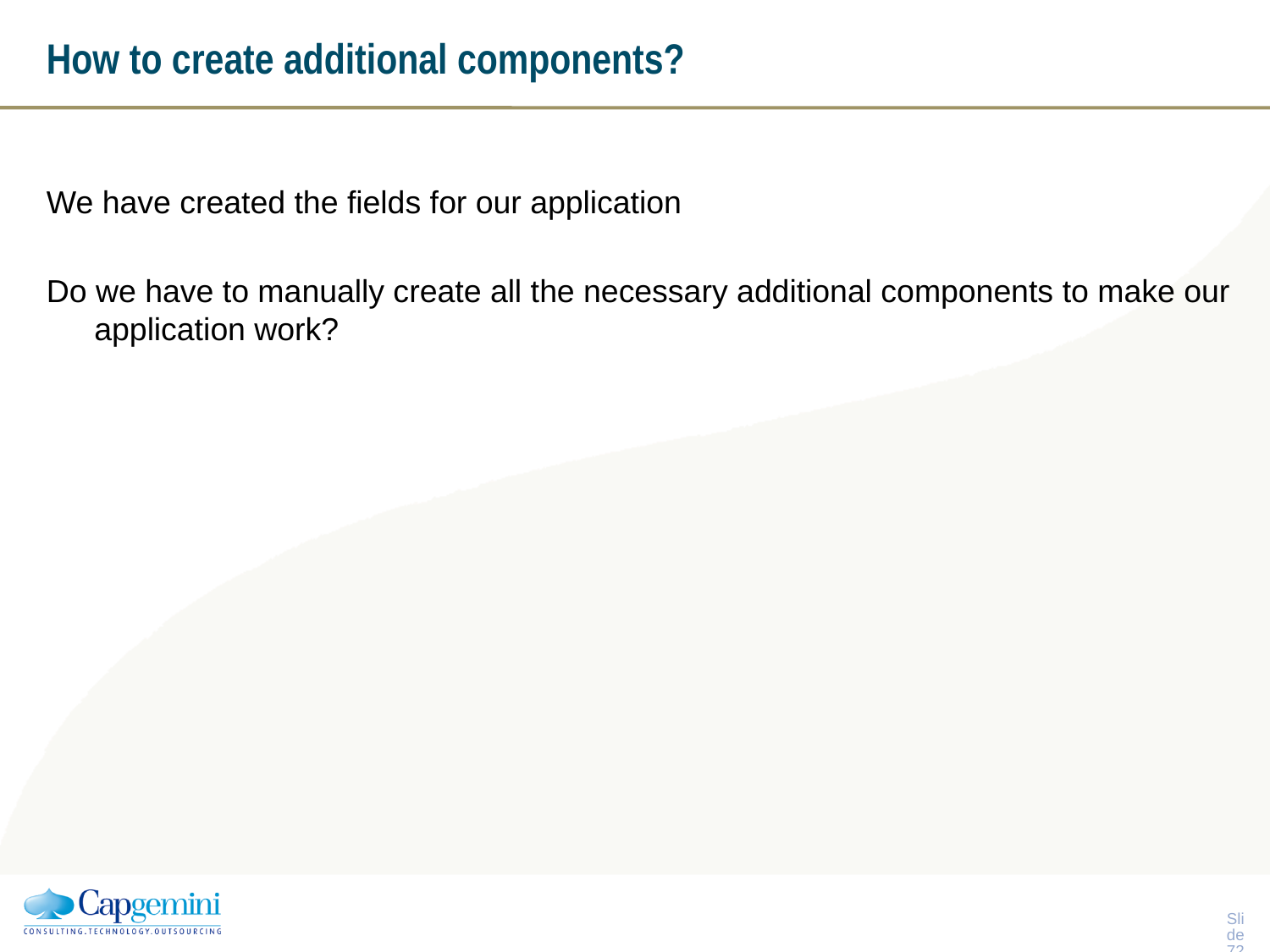

# How to create additional components?
We have created the fields for our application

Do we have to manually create all the necessary additional components to make our application work?

Slide 72